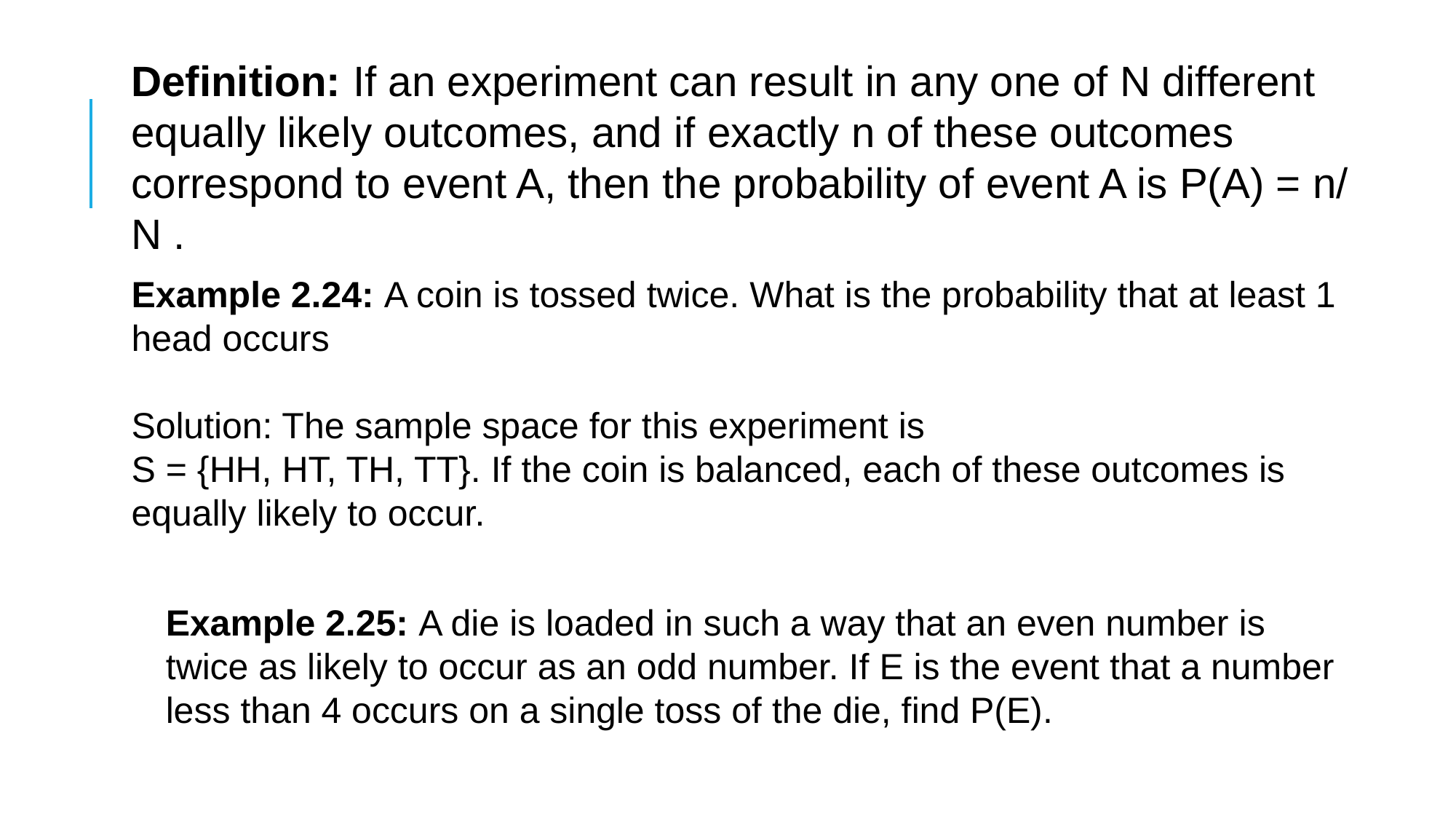

Definition: If an experiment can result in any one of N different equally likely outcomes, and if exactly n of these outcomes correspond to event A, then the probability of event A is P(A) = n/ N .
Example 2.24: A coin is tossed twice. What is the probability that at least 1 head occurs

Solution: The sample space for this experiment is
S = {HH, HT, TH, TT}. If the coin is balanced, each of these outcomes is equally likely to occur.
Example 2.25: A die is loaded in such a way that an even number is twice as likely to occur as an odd number. If E is the event that a number less than 4 occurs on a single toss of the die, find P(E).